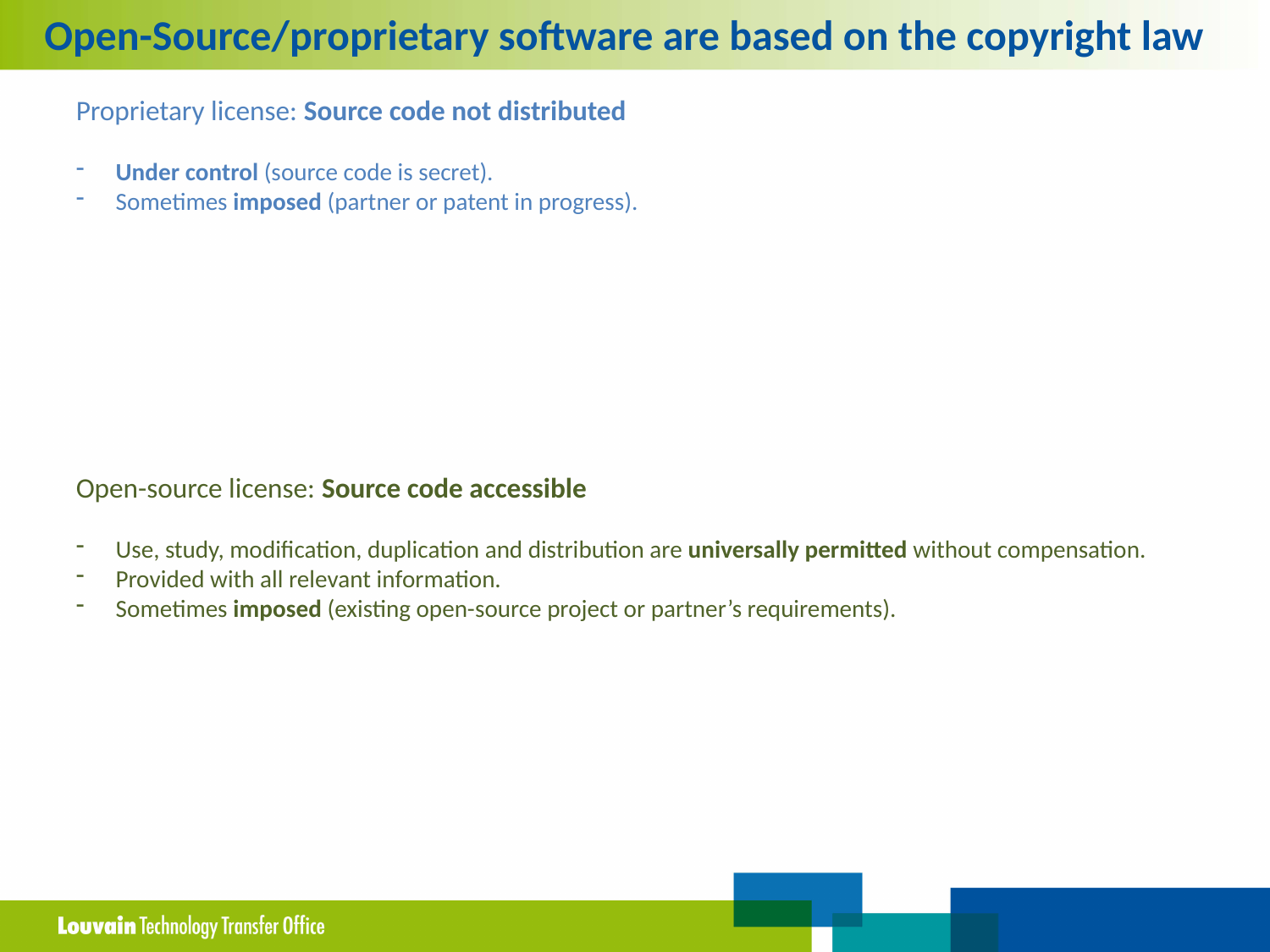

Open-Source/proprietary software are based on the copyright law
Proprietary license: Source code not distributed

Under control (source code is secret).
Sometimes imposed (partner or patent in progress).

Open-source license: Source code accessible

Use, study, modification, duplication and distribution are universally permitted without compensation.
Provided with all relevant information.
Sometimes imposed (existing open-source project or partner’s requirements).